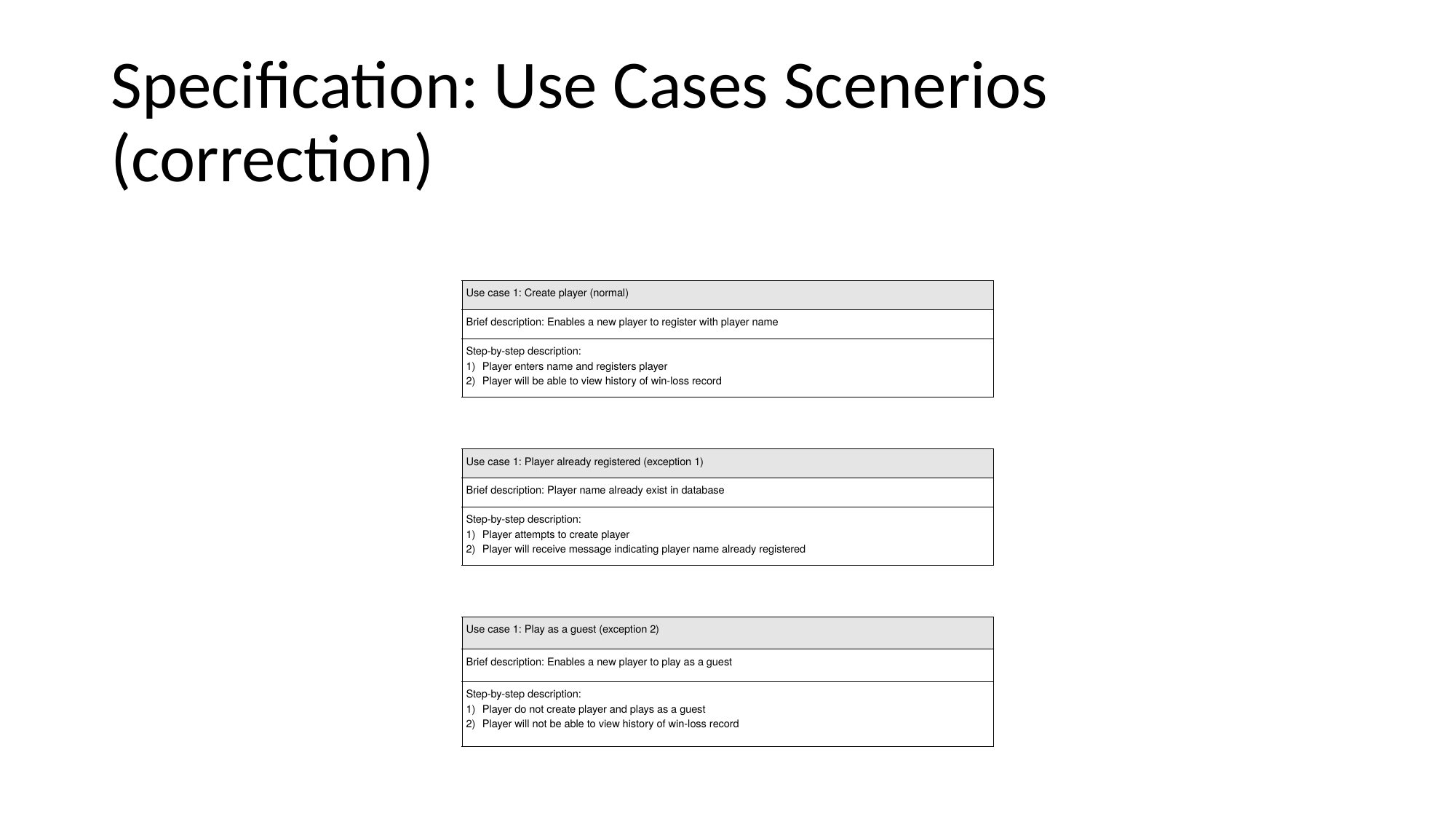

# Specification: Use Cases Scenerios (correction)
| Use case 1: Create player (normal) |
| --- |
| Brief description: Enables a new player to register with player name |
| Step-by-step description: Player enters name and registers player Player will be able to view history of win-loss record |
| Use case 1: Player already registered (exception 1) |
| --- |
| Brief description: Player name already exist in database |
| Step-by-step description: Player attempts to create player Player will receive message indicating player name already registered |
| Use case 1: Play as a guest (exception 2) |
| --- |
| Brief description: Enables a new player to play as a guest |
| Step-by-step description: Player do not create player and plays as a guest Player will not be able to view history of win-loss record |